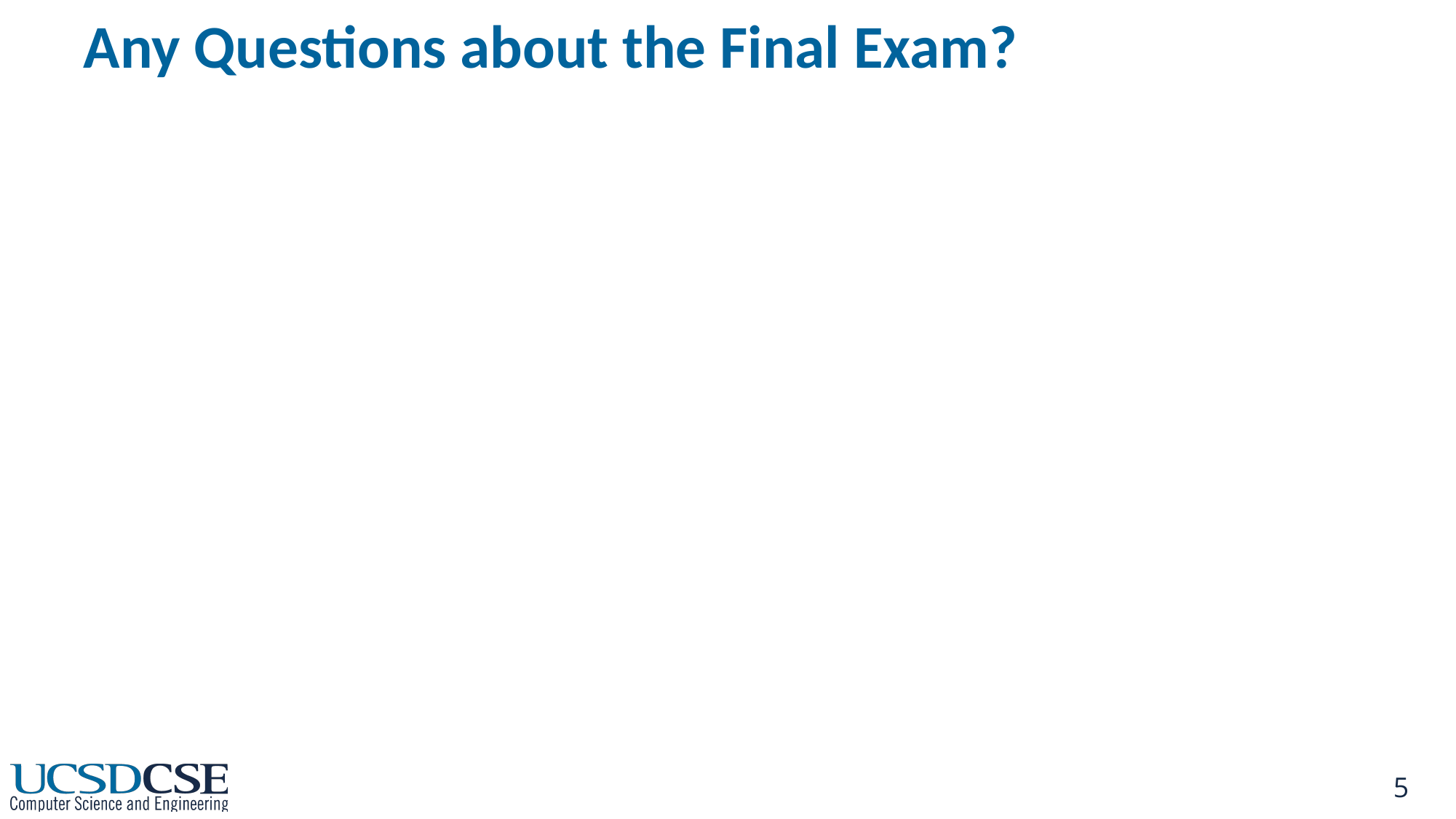

# Any Questions about the Final Exam?